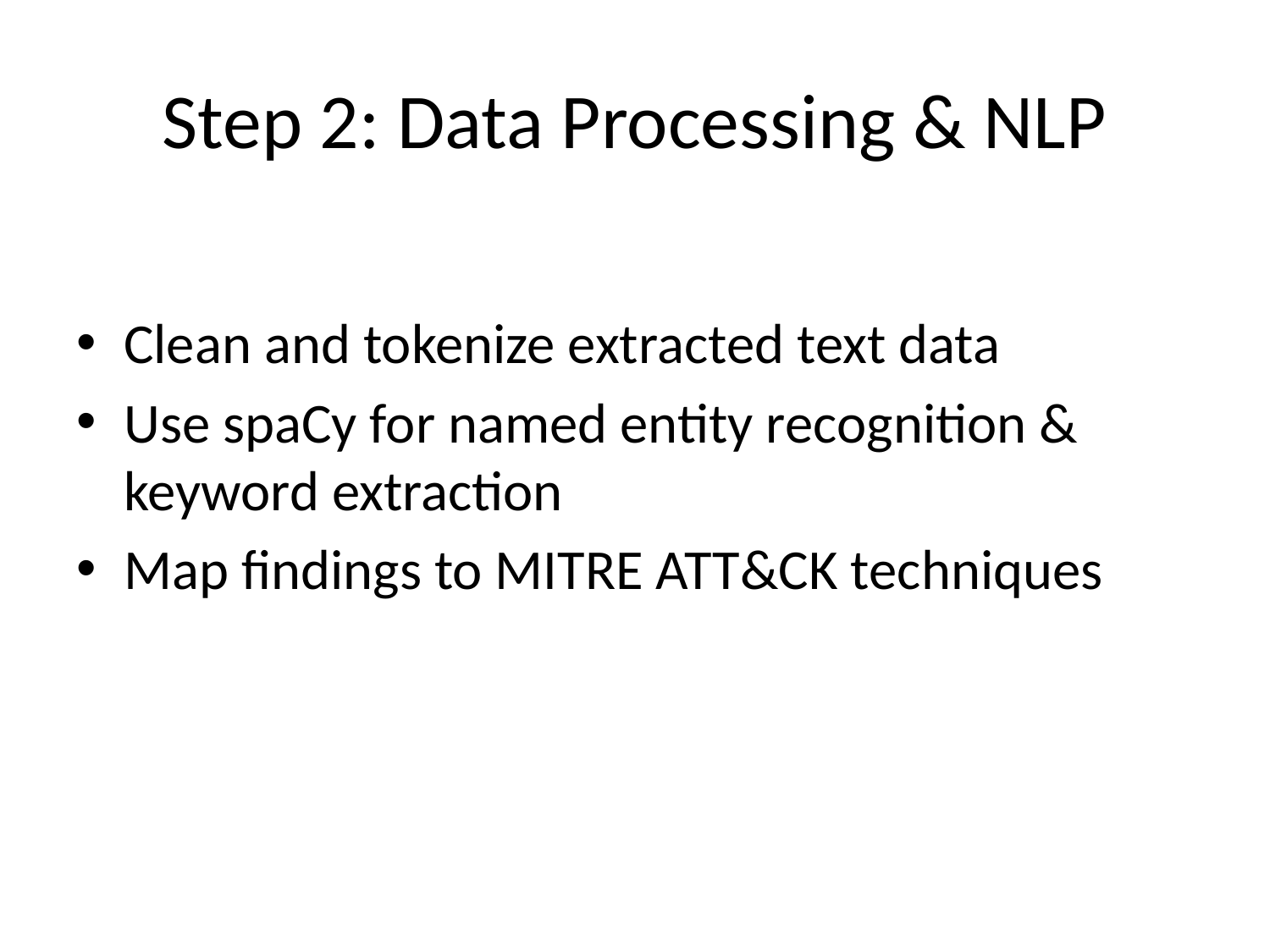

# Step 2: Data Processing & NLP

Clean and tokenize extracted text data
Use spaCy for named entity recognition & keyword extraction
Map findings to MITRE ATT&CK techniques